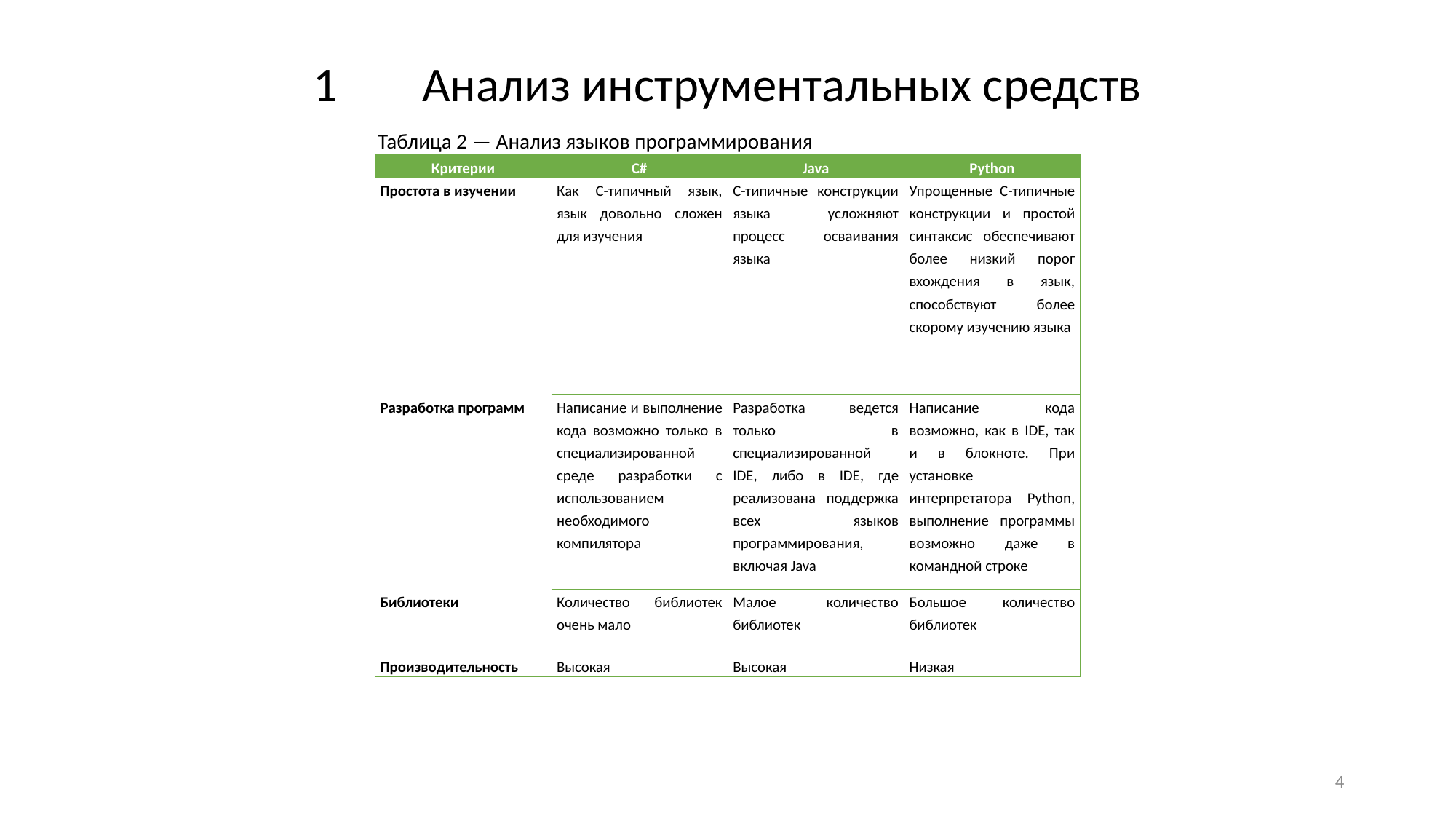

# 1	Анализ инструментальных средств
Таблица 2 — Анализ языков программирования
| Критерии | C# | Java | Python |
| --- | --- | --- | --- |
| Простота в изучении | Как C-типичный язык, язык довольно сложен для изучения | С-типичные конструкции языка усложняют процесс осваивания языка | Упрощенные С-типичные конструкции и простой синтаксис обеспечивают более низкий порог вхождения в язык, способствуют более скорому изучению языка |
| Разработка программ | Написание и выполнение кода возможно только в специализированной среде разработки с использованием необходимого компилятора | Разработка ведется только в специализированной IDE, либо в IDE, где реализована поддержка всех языков программирования, включая Java | Написание кода возможно, как в IDE, так и в блокноте. При установке интерпретатора Python, выполнение программы возможно даже в командной строке |
| Библиотеки | Количество библиотек очень мало | Малое количество библиотек | Большое количество библиотек |
| Производительность | Высокая | Высокая | Низкая |
4